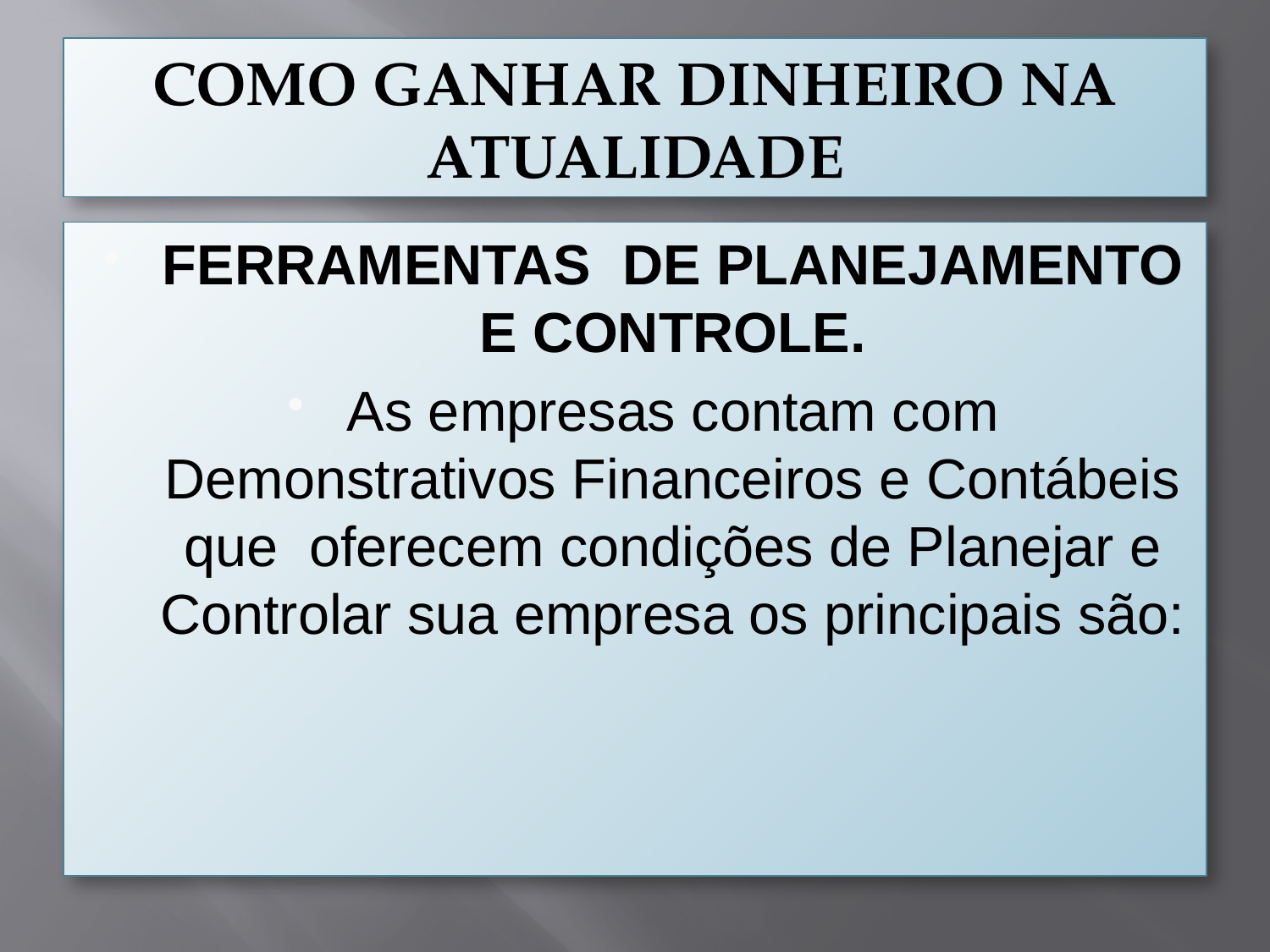

# COMO GANHAR DINHEIRO NA ATUALIDADE
FERRAMENTAS  DE PLANEJAMENTO E CONTROLE.
As empresas contam com Demonstrativos Financeiros e Contábeis que  oferecem condições de Planejar e Controlar sua empresa os principais são: